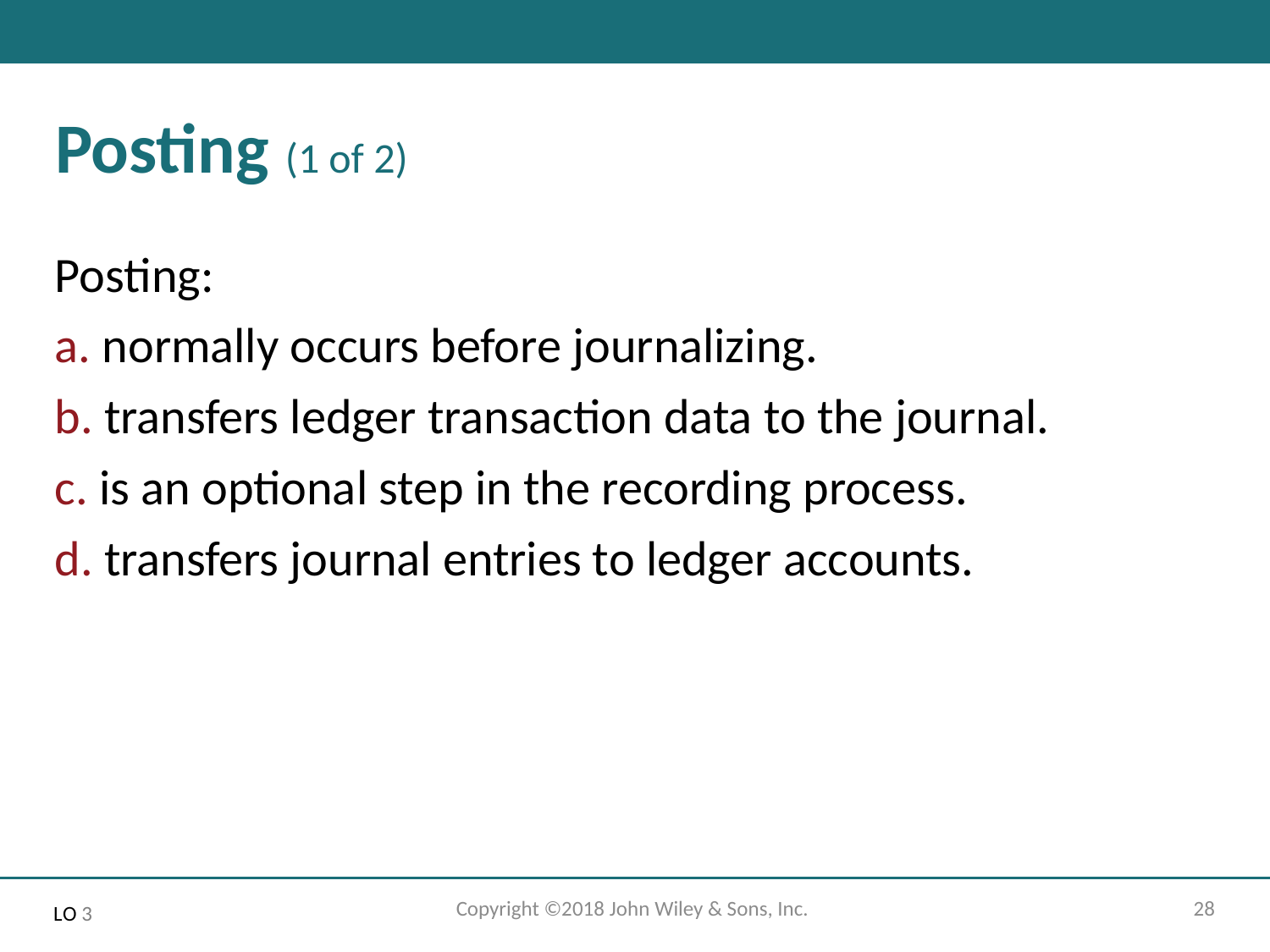

# Posting (1 of 2)
Posting:
a. normally occurs before journalizing.
b. transfers ledger transaction data to the journal.
c. is an optional step in the recording process.
d. transfers journal entries to ledger accounts.
Copyright ©2018 John Wiley & Sons, Inc.
28
L O 3